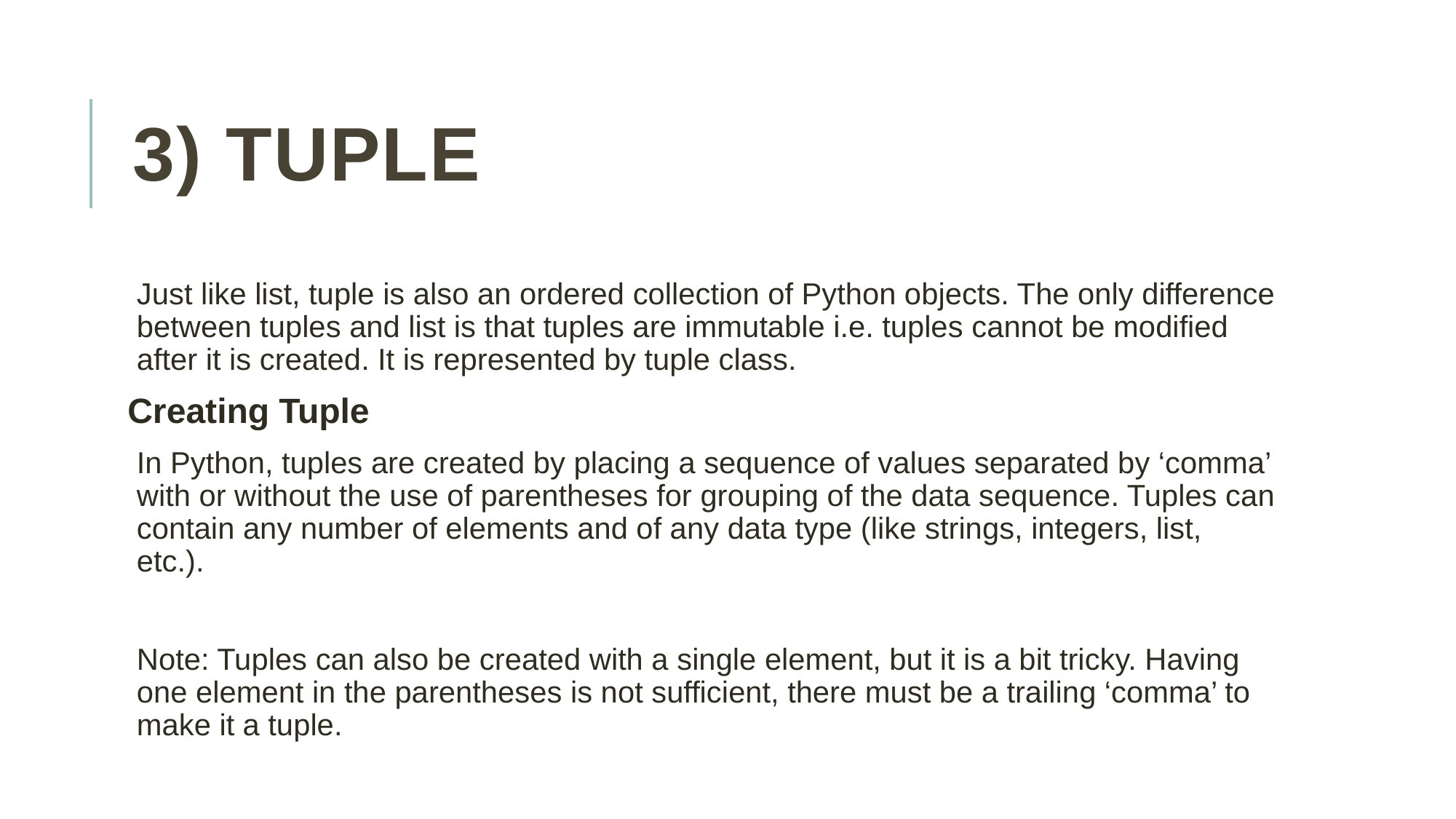

# 3) Tuple
Just like list, tuple is also an ordered collection of Python objects. The only difference between tuples and list is that tuples are immutable i.e. tuples cannot be modified after it is created. It is represented by tuple class.
Creating Tuple
In Python, tuples are created by placing a sequence of values separated by ‘comma’ with or without the use of parentheses for grouping of the data sequence. Tuples can contain any number of elements and of any data type (like strings, integers, list, etc.).

Note: Tuples can also be created with a single element, but it is a bit tricky. Having one element in the parentheses is not sufficient, there must be a trailing ‘comma’ to make it a tuple.